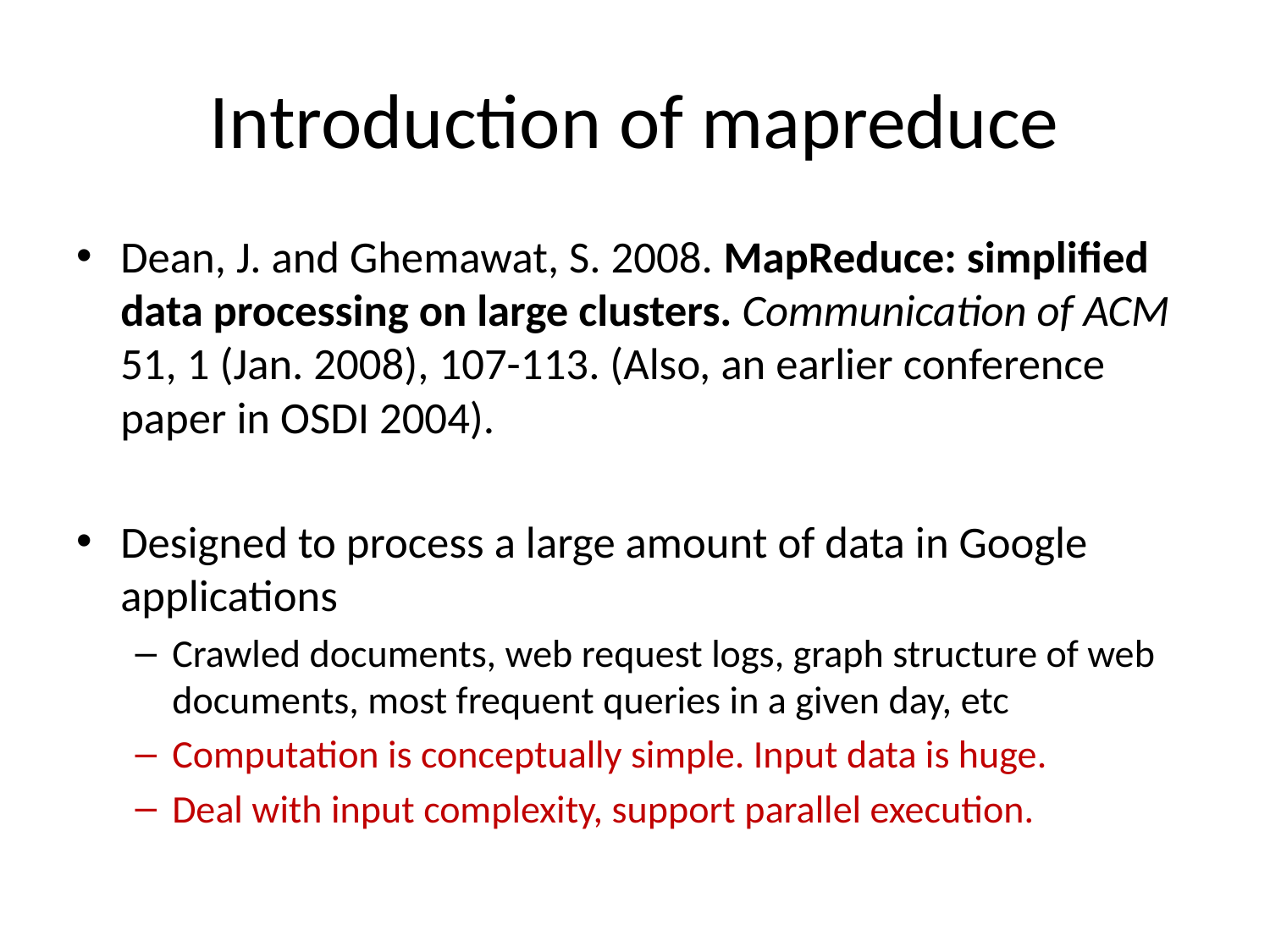

# Introduction of mapreduce
Dean, J. and Ghemawat, S. 2008. MapReduce: simplified data processing on large clusters. Communication of ACM 51, 1 (Jan. 2008), 107-113. (Also, an earlier conference paper in OSDI 2004).

Designed to process a large amount of data in Google applications
Crawled documents, web request logs, graph structure of web documents, most frequent queries in a given day, etc
Computation is conceptually simple. Input data is huge.
Deal with input complexity, support parallel execution.